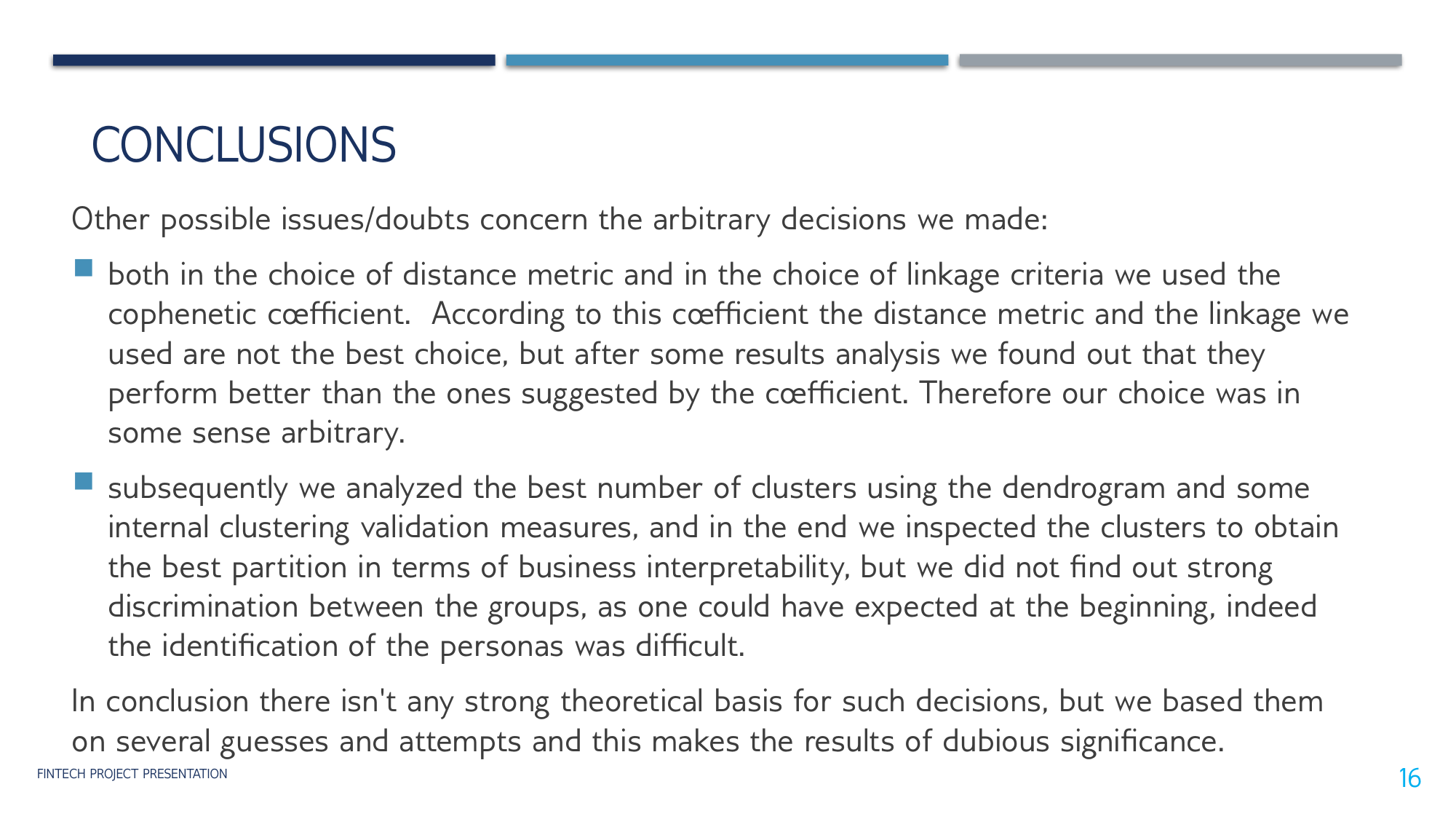

conclusions
issues
Other possible issues/doubts concern the arbitrary decisions we made:
both in the choice of distance metric and in the choice of linkage criteria we used the cophenetic coefficient.  According to this coefficient the distance metric and the linkage we used are not the best choice, but after some results analysis we found out that they perform better than the ones suggested by the coefficient. Therefore our choice was in some sense arbitrary.
subsequently we analyzed the best number of clusters using the dendrogram and some internal clustering validation measures, and in the end we inspected the clusters to obtain the best partition in terms of business interpretability, but we did not find out strong discrimination between the groups, as one could have expected at the beginning, indeed the identification of the personas was difficult.
In conclusion there isn't any strong theoretical basis for such decisions, but we based them on several guesses and attempts and this makes the results of dubious significance.

16
Fintech project PRESENTATION